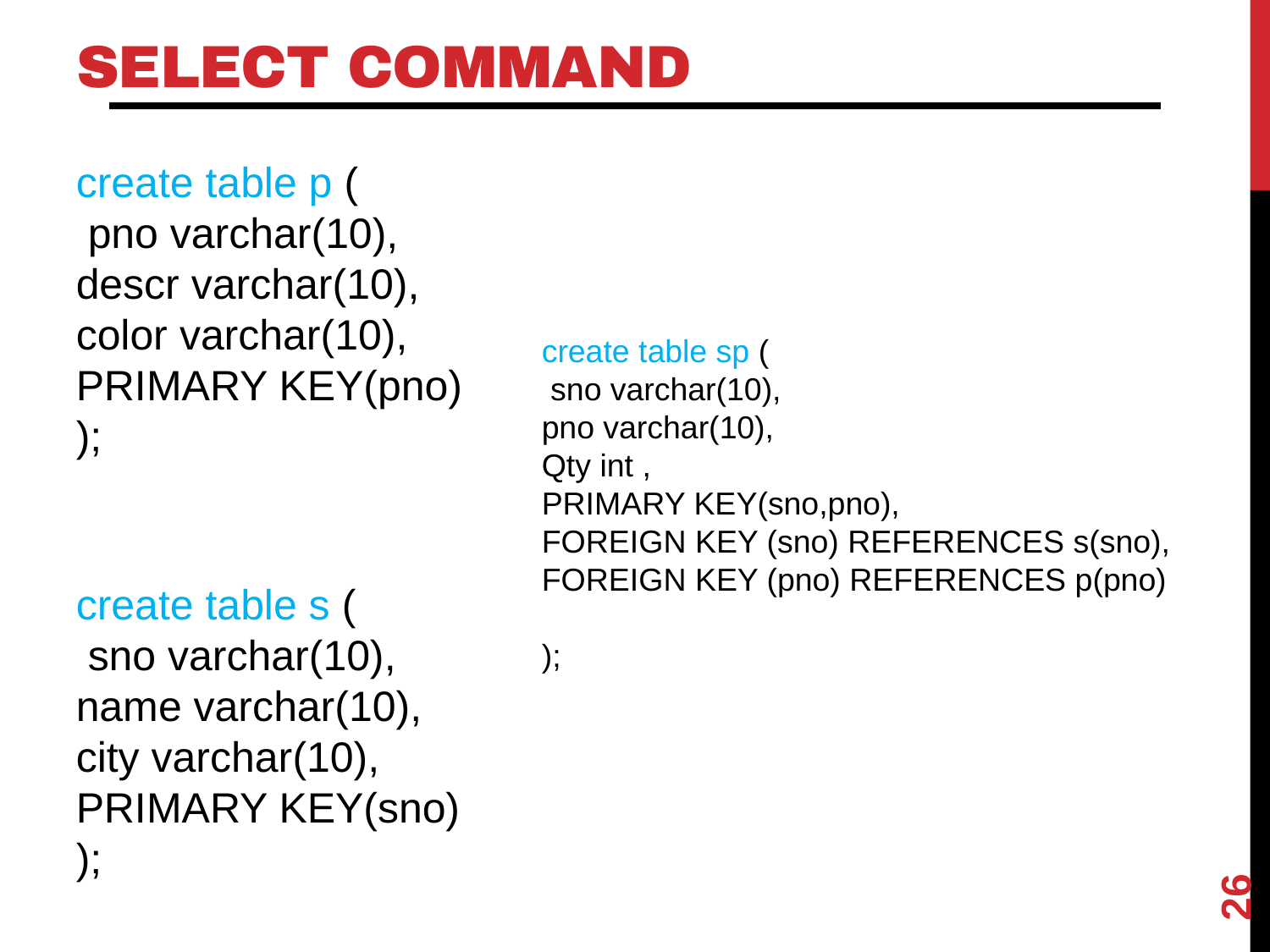

# Select Command
create table p (
 pno varchar(10),
descr varchar(10),
color varchar(10),
PRIMARY KEY(pno)
);

create table sp (
 sno varchar(10),
pno varchar(10),
Qty int ,
PRIMARY KEY(sno,pno),
FOREIGN KEY (sno) REFERENCES s(sno),
FOREIGN KEY (pno) REFERENCES p(pno)

);

create table s (
 sno varchar(10),
name varchar(10),
city varchar(10),
PRIMARY KEY(sno)
);

26